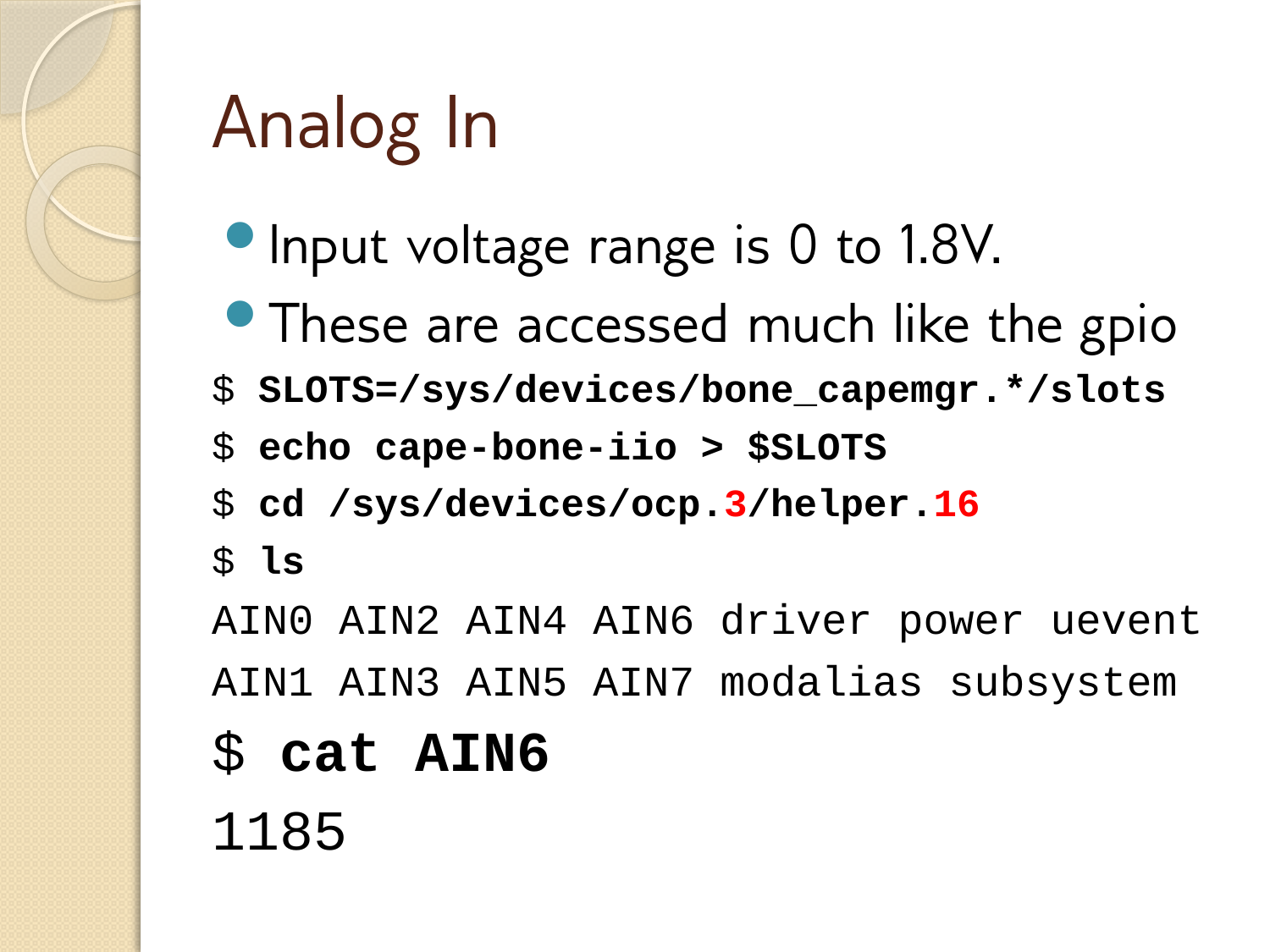

# Analog In
Input voltage range is 0 to 1.8V.
These are accessed much like the gpio
$ SLOTS=/sys/devices/bone_capemgr.*/slots
$ echo cape-bone-iio > $SLOTS
$ cd /sys/devices/ocp.3/helper.16
$ ls
AIN0 AIN2 AIN4 AIN6 driver power uevent
AIN1 AIN3 AIN5 AIN7 modalias subsystem
$ cat AIN6
1185